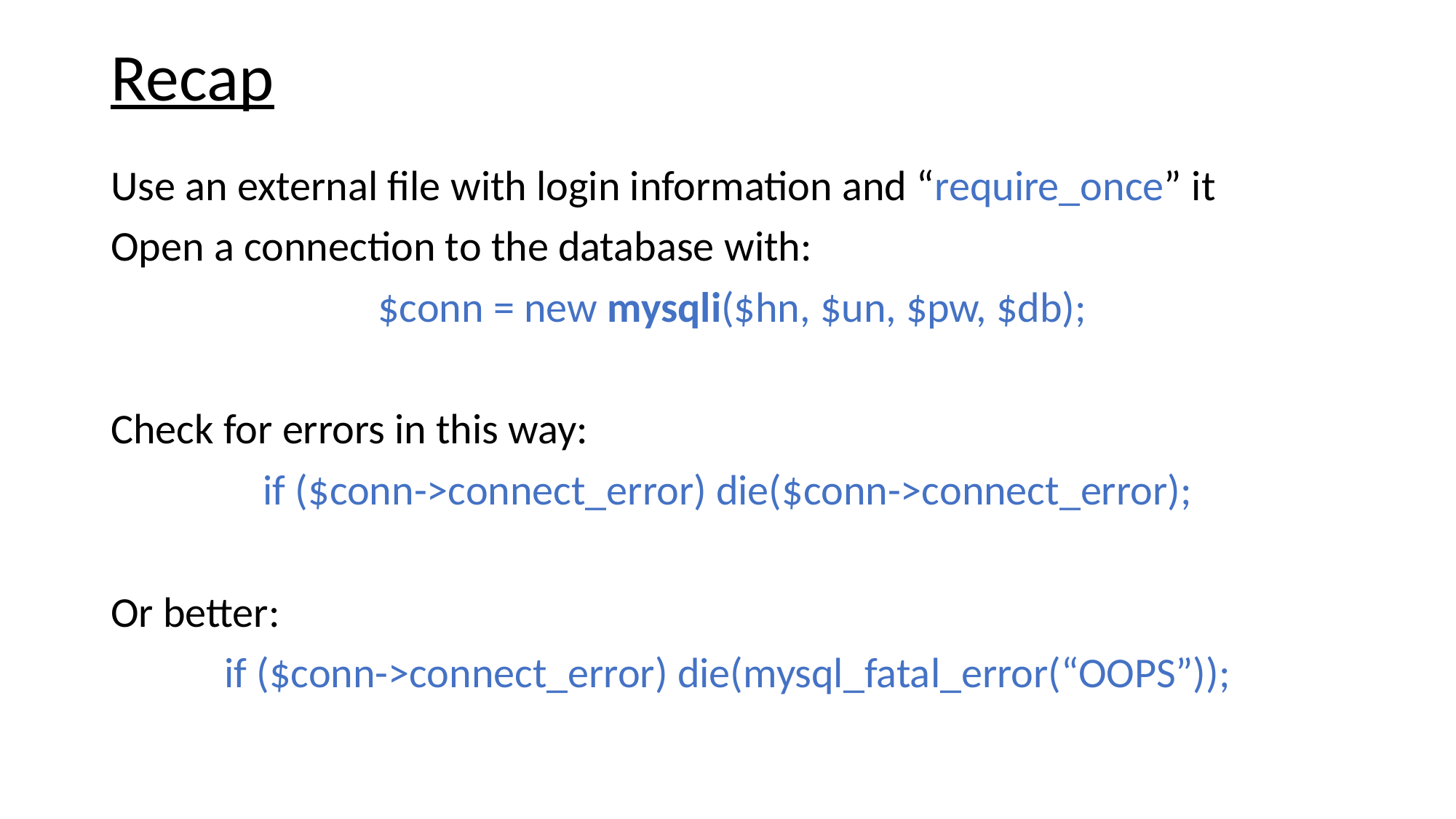

# Recap
Use an external file with login information and “require_once” it
Open a connection to the database with:
 $conn = new mysqli($hn, $un, $pw, $db);

Check for errors in this way:
if ($conn->connect_error) die($conn->connect_error);

Or better:
if ($conn->connect_error) die(mysql_fatal_error(“OOPS”));